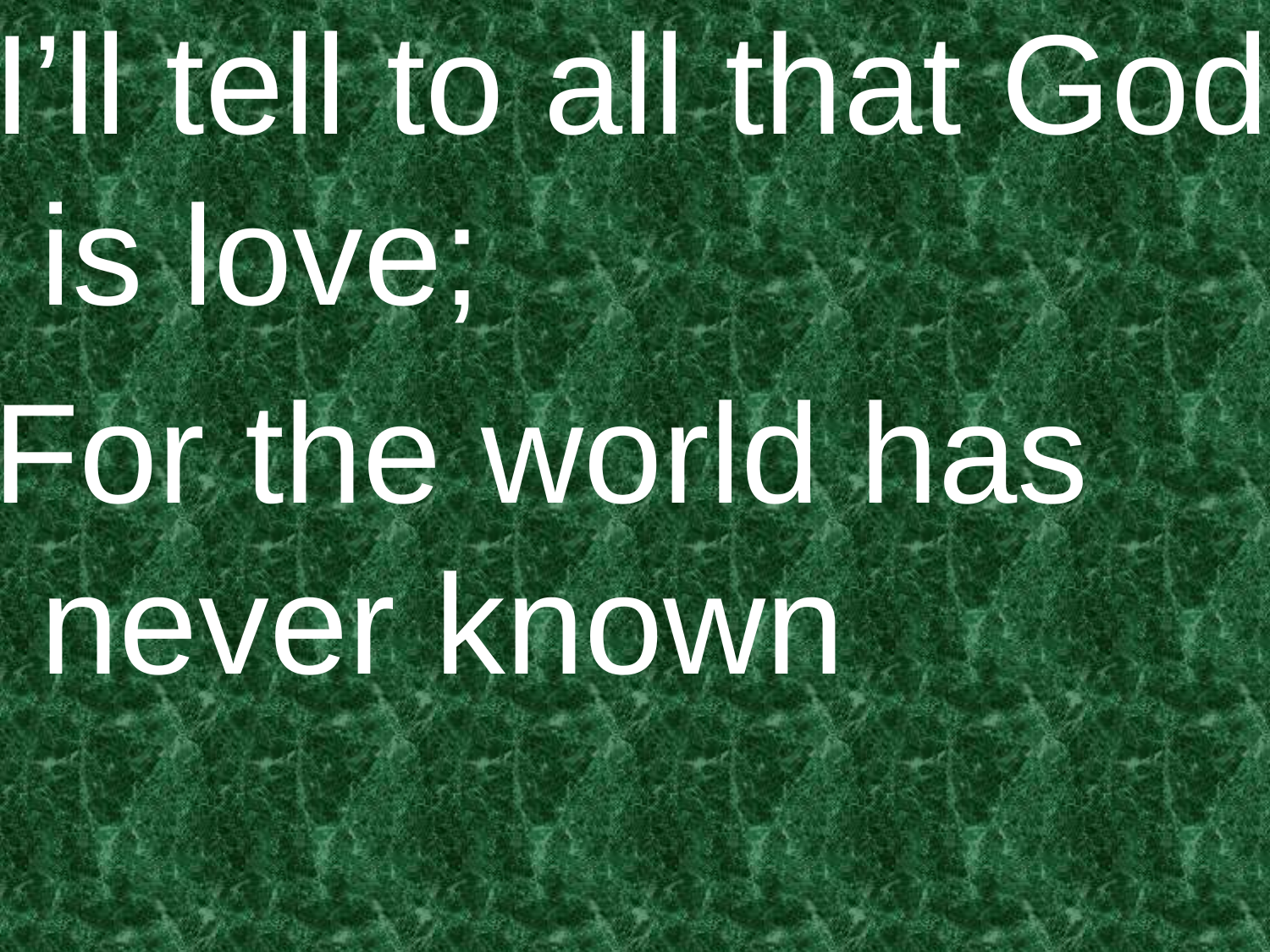

I’ll tell to all that God is love;
For the world has never known